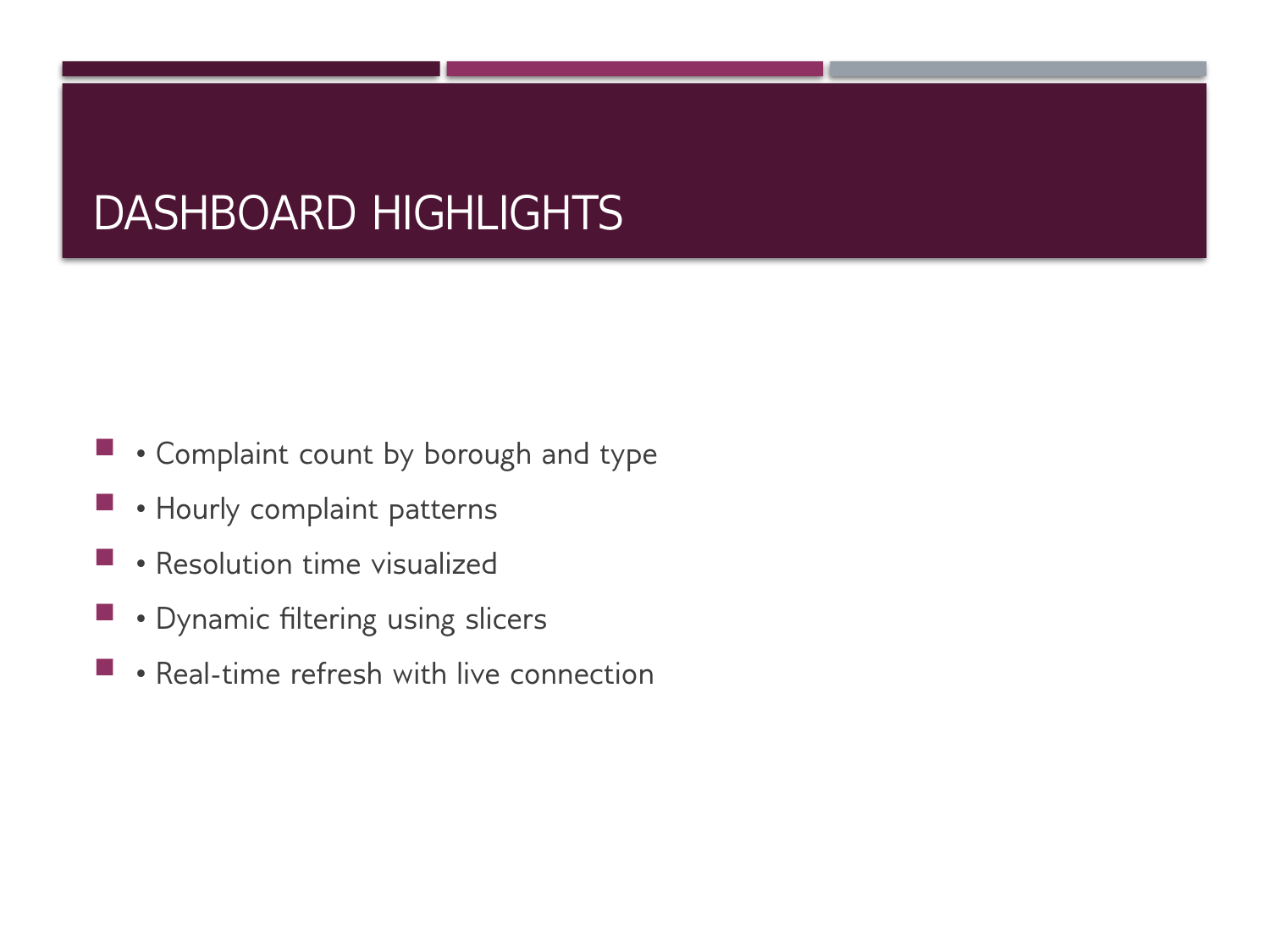

# Dashboard Highlights
• Complaint count by borough and type
• Hourly complaint patterns
• Resolution time visualized
• Dynamic filtering using slicers
• Real-time refresh with live connection